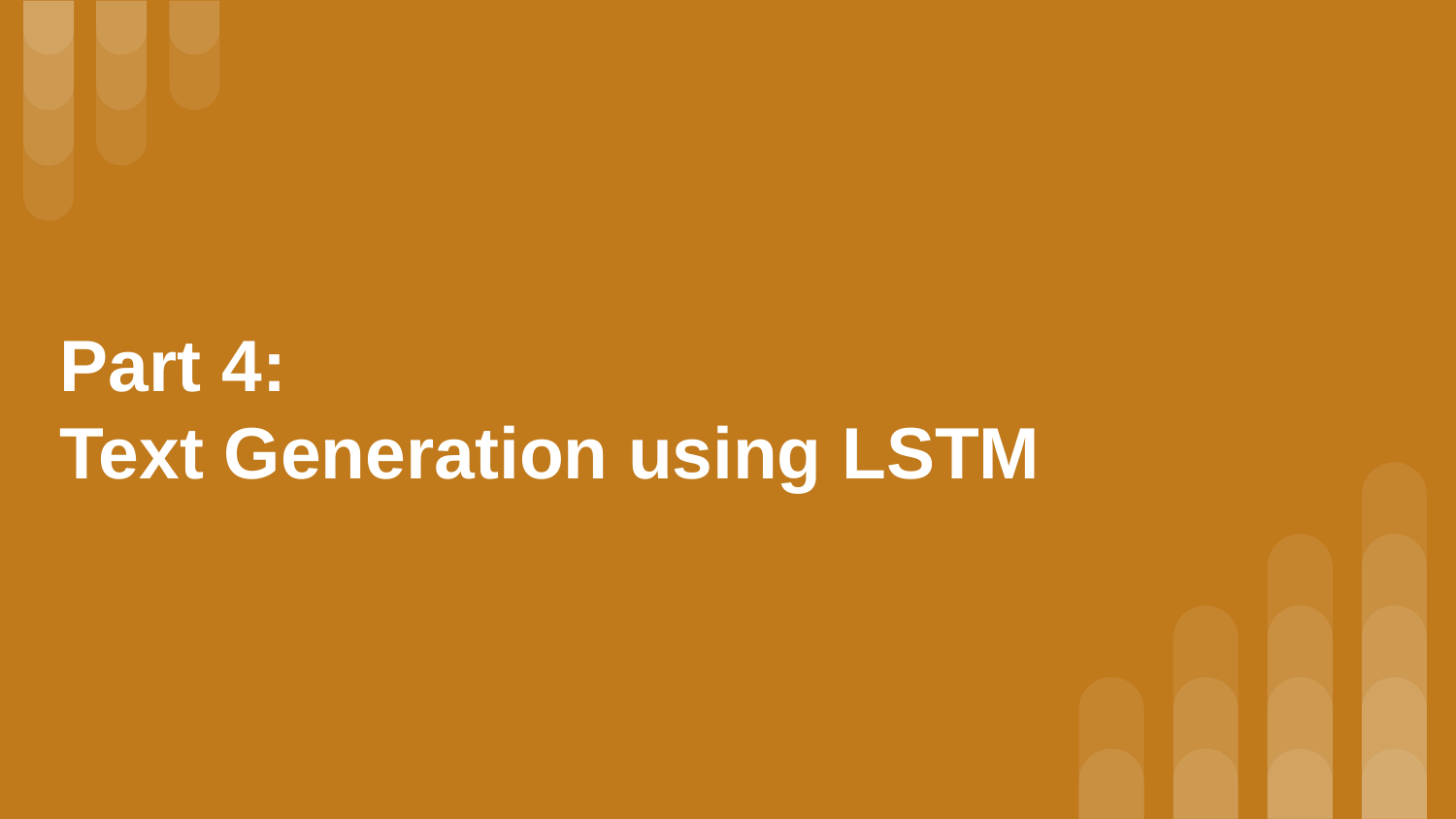

# Part 4:
Text Generation using LSTM